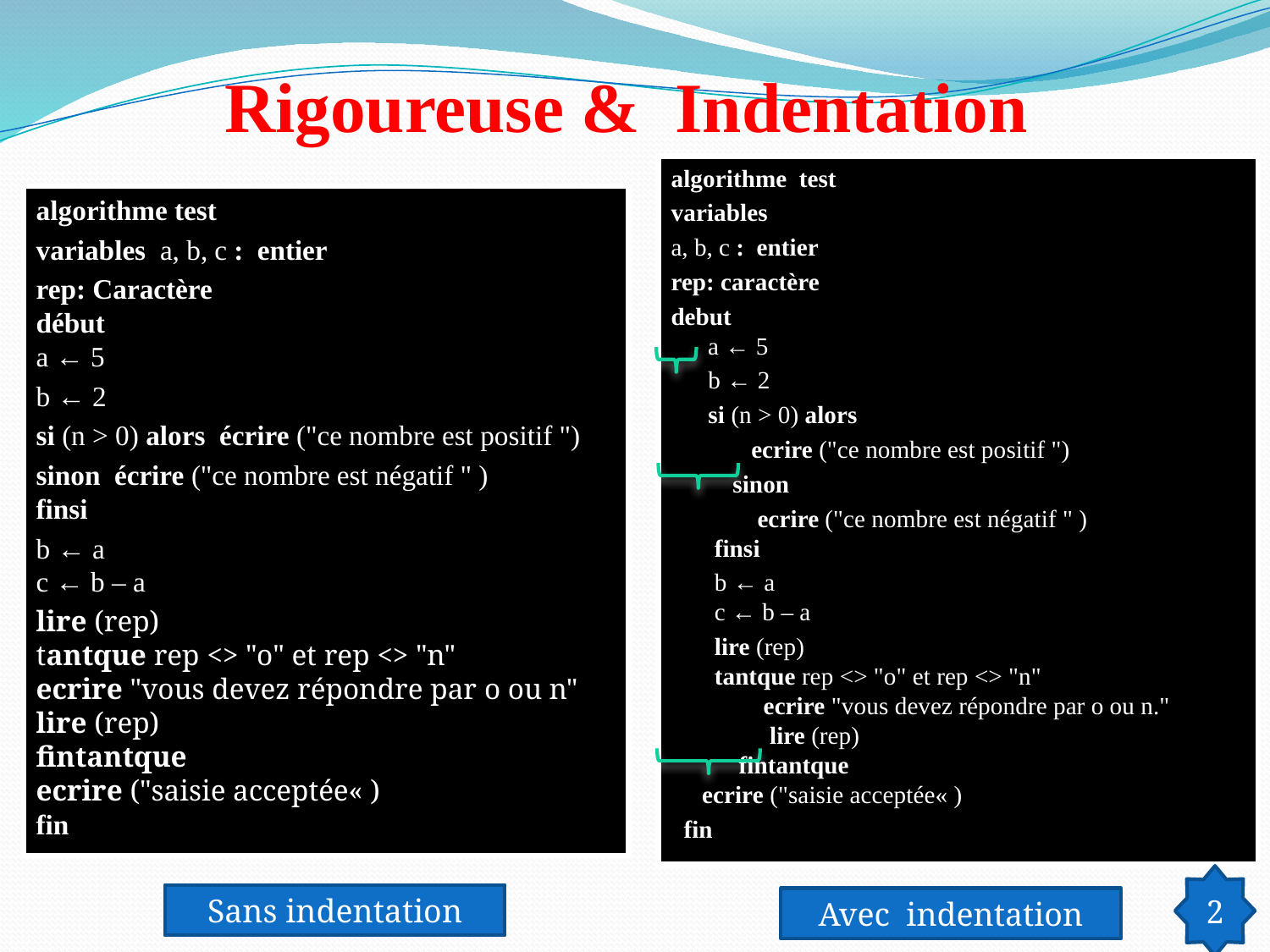

# Rigoureuse &  Indentation
algorithme  test
variables
a, b, c :  entier
rep: caractère
debut
      a ← 5
    b ← 2
    si (n > 0) alors
           ecrire ("ce nombre est positif ")
        sinon
            ecrire ("ce nombre est négatif " )
     finsi
     b ← a
     c ← b – a
     lire (rep)
     tantque rep <> "o" et rep <> "n"
             ecrire "vous devez répondre par o ou n."
              lire (rep)
         fintantque
   ecrire ("saisie acceptée« )
fin
algorithme test
variables  a, b, c :  entier
rep: Caractère
début
a ← 5
b ← 2
si (n > 0) alors  écrire ("ce nombre est positif ")
sinon  écrire ("ce nombre est négatif " )
finsi
b ← a
c ← b – a
lire (rep)
tantque rep <> "o" et rep <> "n"
ecrire "vous devez répondre par o ou n"
lire (rep)
fintantque
ecrire ("saisie acceptée« )
fin

2
Sans indentation
Avec  indentation